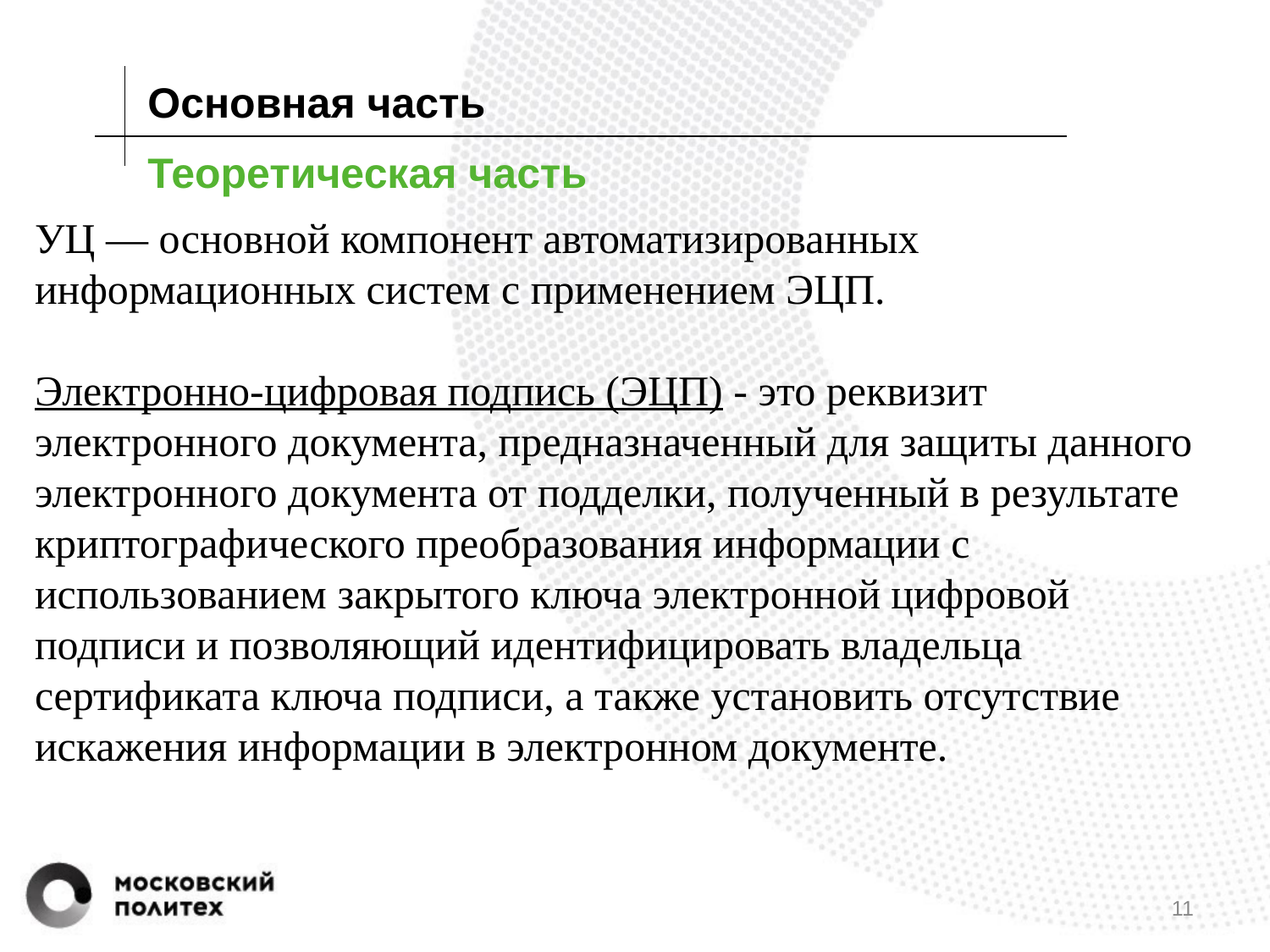

Основная часть
# Теоретическая часть
УЦ — основной компонент автоматизированных информационных систем с применением ЭЦП.

Электронно-цифровая подпись (ЭЦП) - это реквизит электронного документа, предназначенный для защиты данного электронного документа от подделки, полученный в результате криптографического преобразования информации с использованием закрытого ключа электронной цифровой подписи и позволяющий идентифицировать владельца сертификата ключа подписи, а также установить отсутствие искажения информации в электронном документе.

11